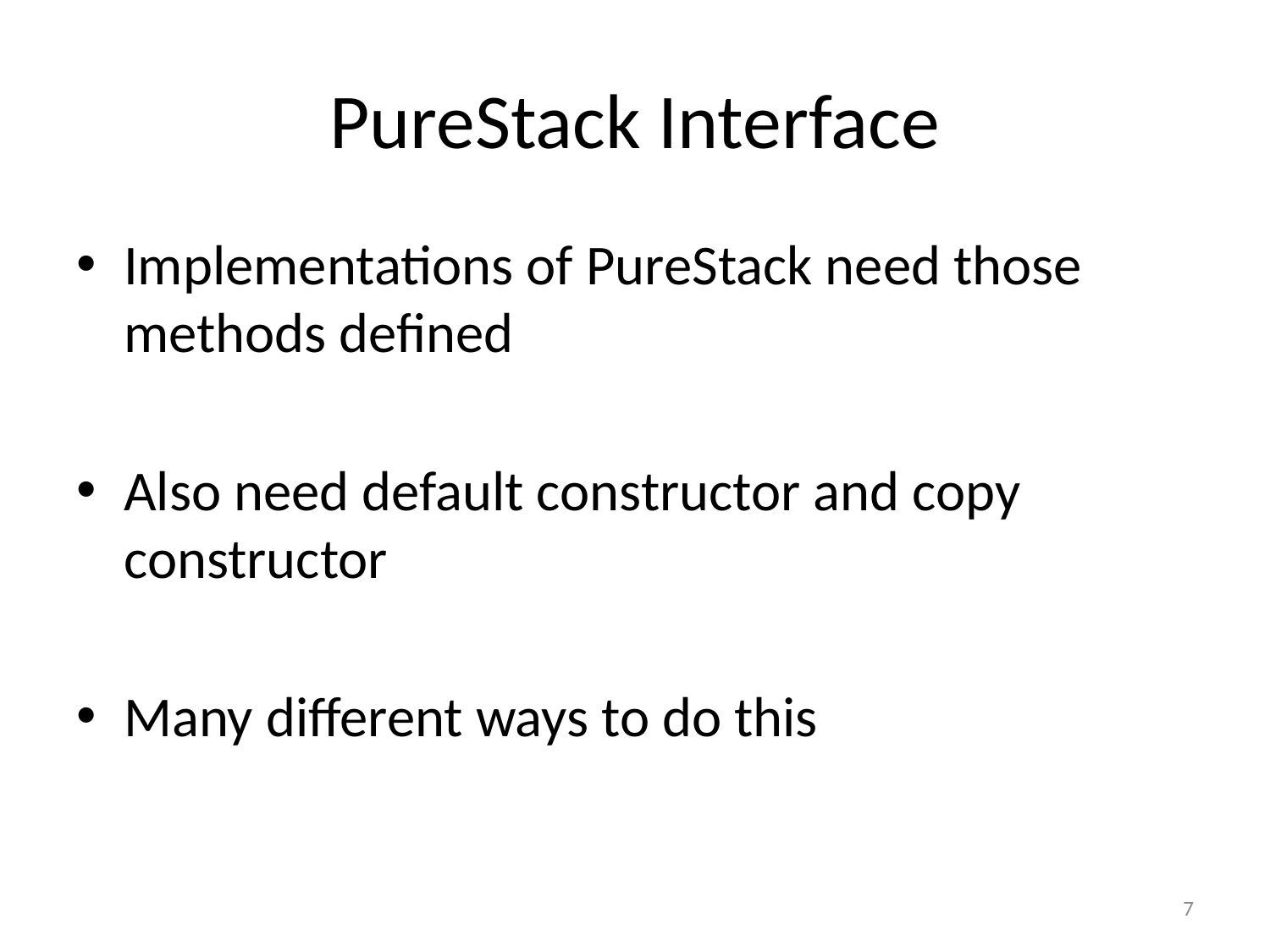

# PureStack Interface
Implementations of PureStack need those methods defined

Also need default constructor and copy constructor

Many different ways to do this
7